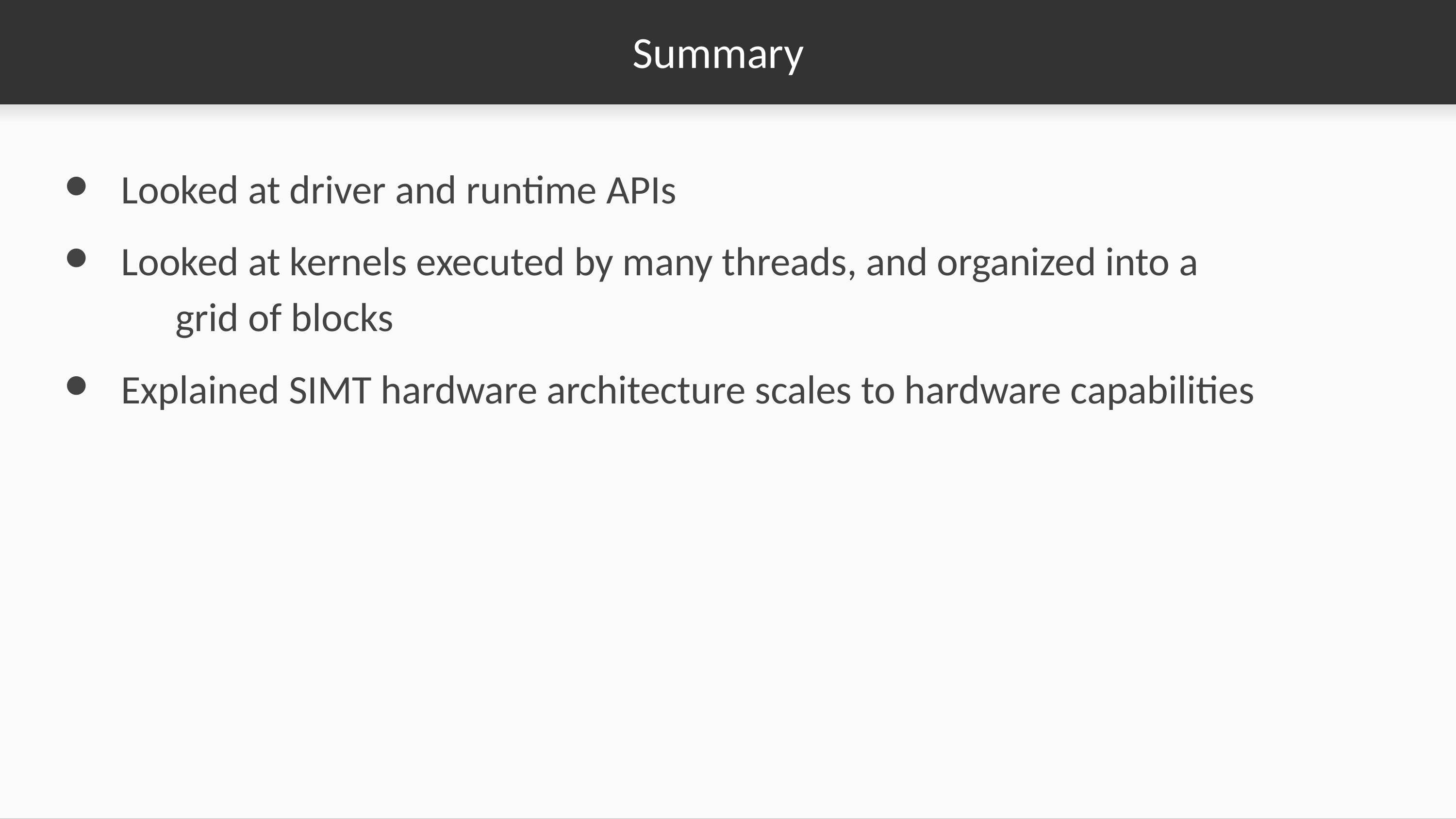

# Summary
Looked at driver and runtime APIs
Looked at kernels executed by many threads, and organized into a                    grid of blocks
Explained SIMT hardware architecture scales to hardware capabilities